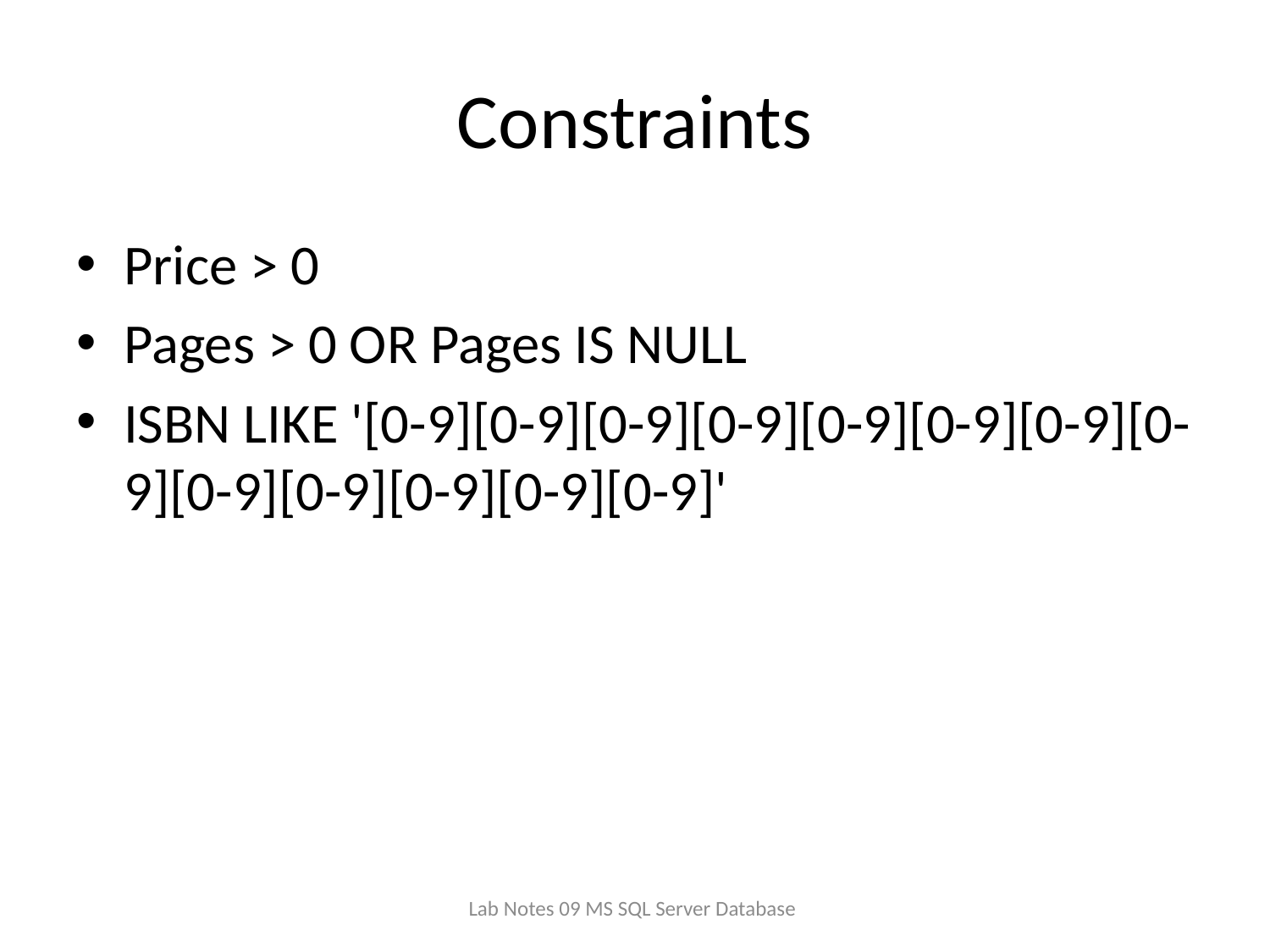

# Constraints
Price > 0
Pages > 0 OR Pages IS NULL
ISBN LIKE '[0-9][0-9][0-9][0-9][0-9][0-9][0-9][0-9][0-9][0-9][0-9][0-9][0-9]'

Lab Notes 09 MS SQL Server Database